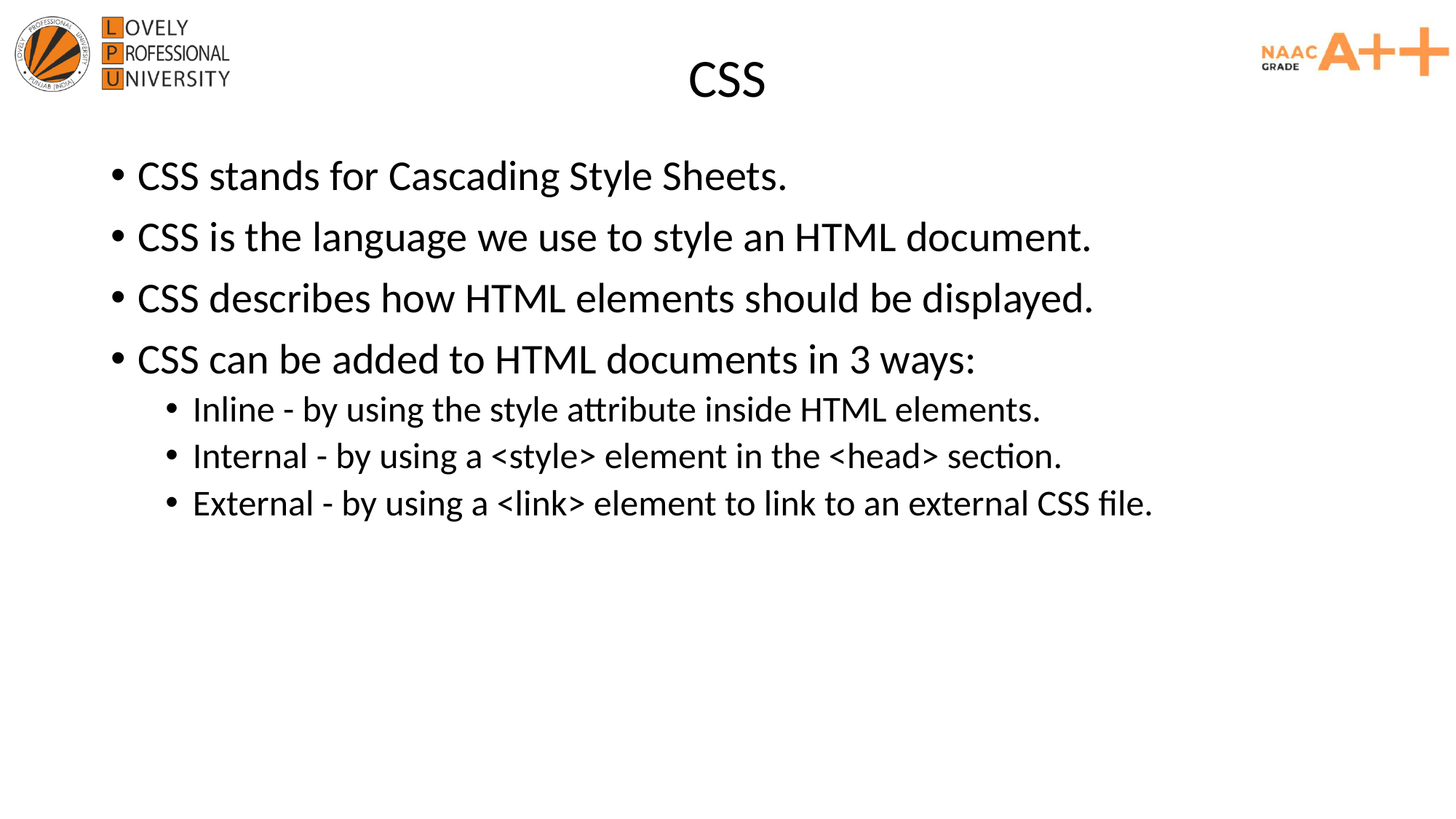

# CSS
CSS stands for Cascading Style Sheets.
CSS is the language we use to style an HTML document.
CSS describes how HTML elements should be displayed.
CSS can be added to HTML documents in 3 ways:
Inline - by using the style attribute inside HTML elements.
Internal - by using a <style> element in the <head> section.
External - by using a <link> element to link to an external CSS file.